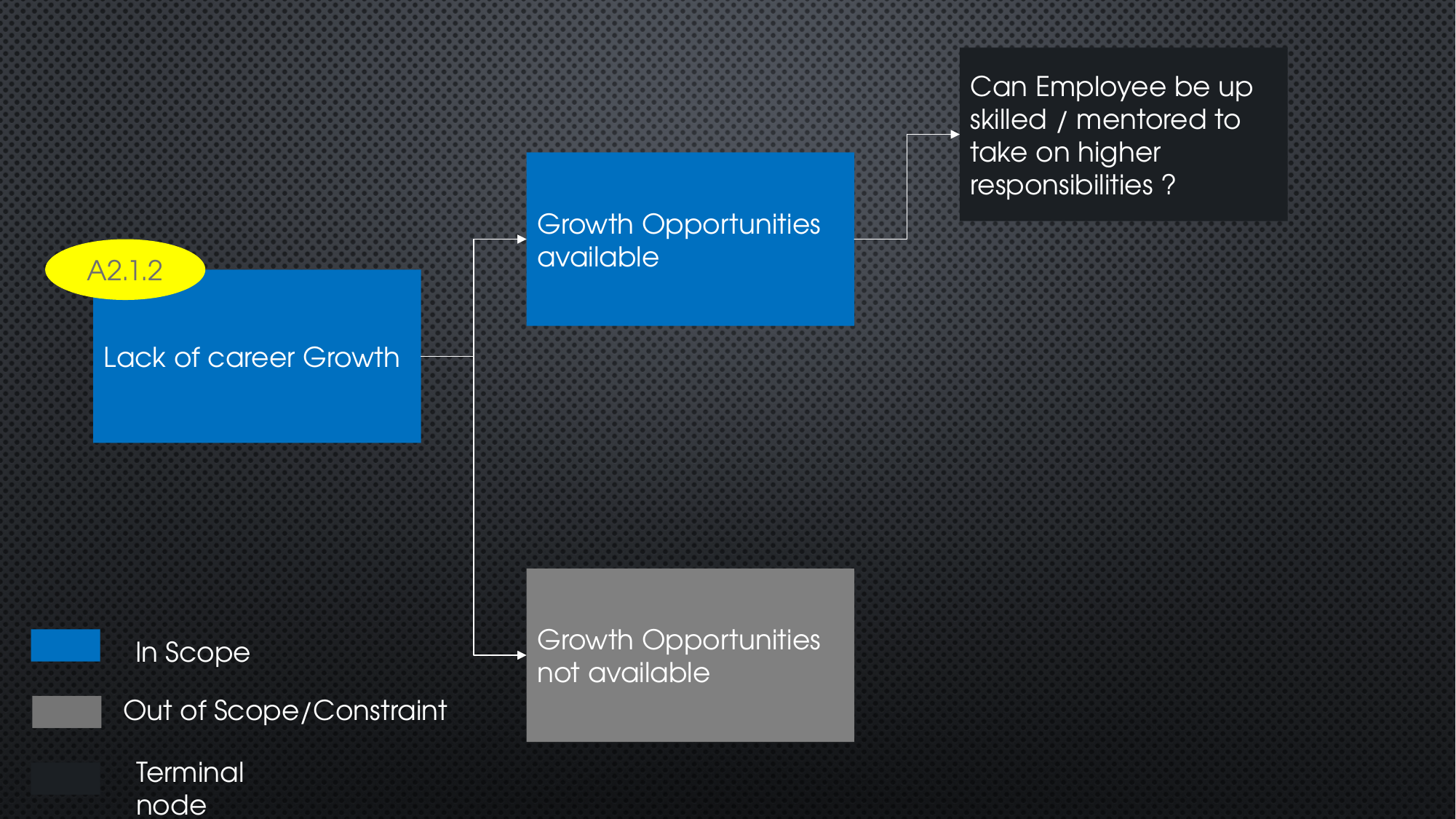

Can Employee be up skilled / mentored to take on higher responsibilities ?
Growth Opportunities available
A2.1.2
Lack of career Growth
Growth Opportunities not available

In Scope
Out of Scope/Constraint

Terminal node